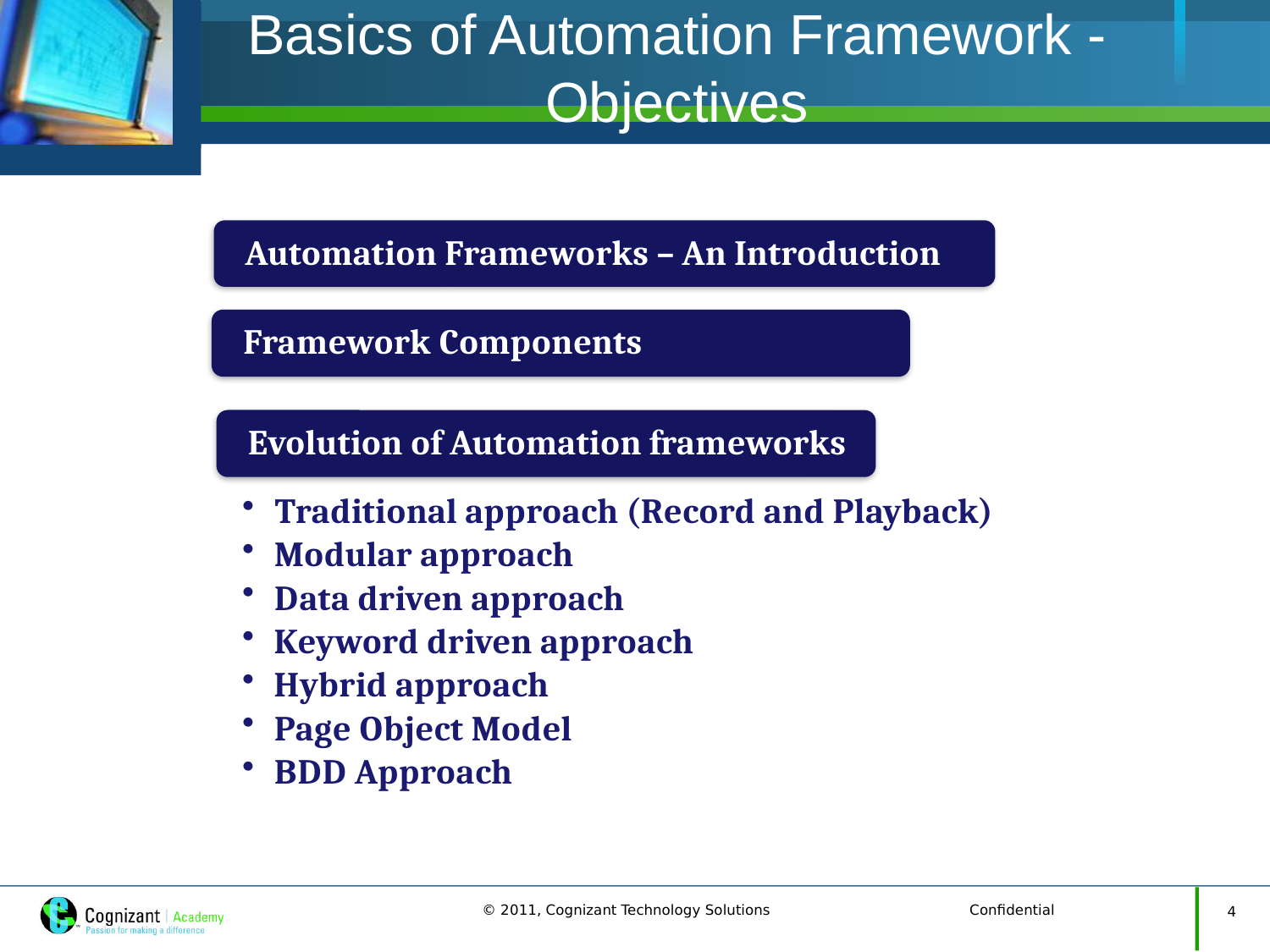

# Basics of Automation Framework - Objectives
Automation Frameworks – An Introduction
Framework Components
Traditional approach (Record and Playback)
Modular approach
Data driven approach
Keyword driven approach
Hybrid approach
Page Object Model
BDD Approach
Evolution of Automation frameworks
4